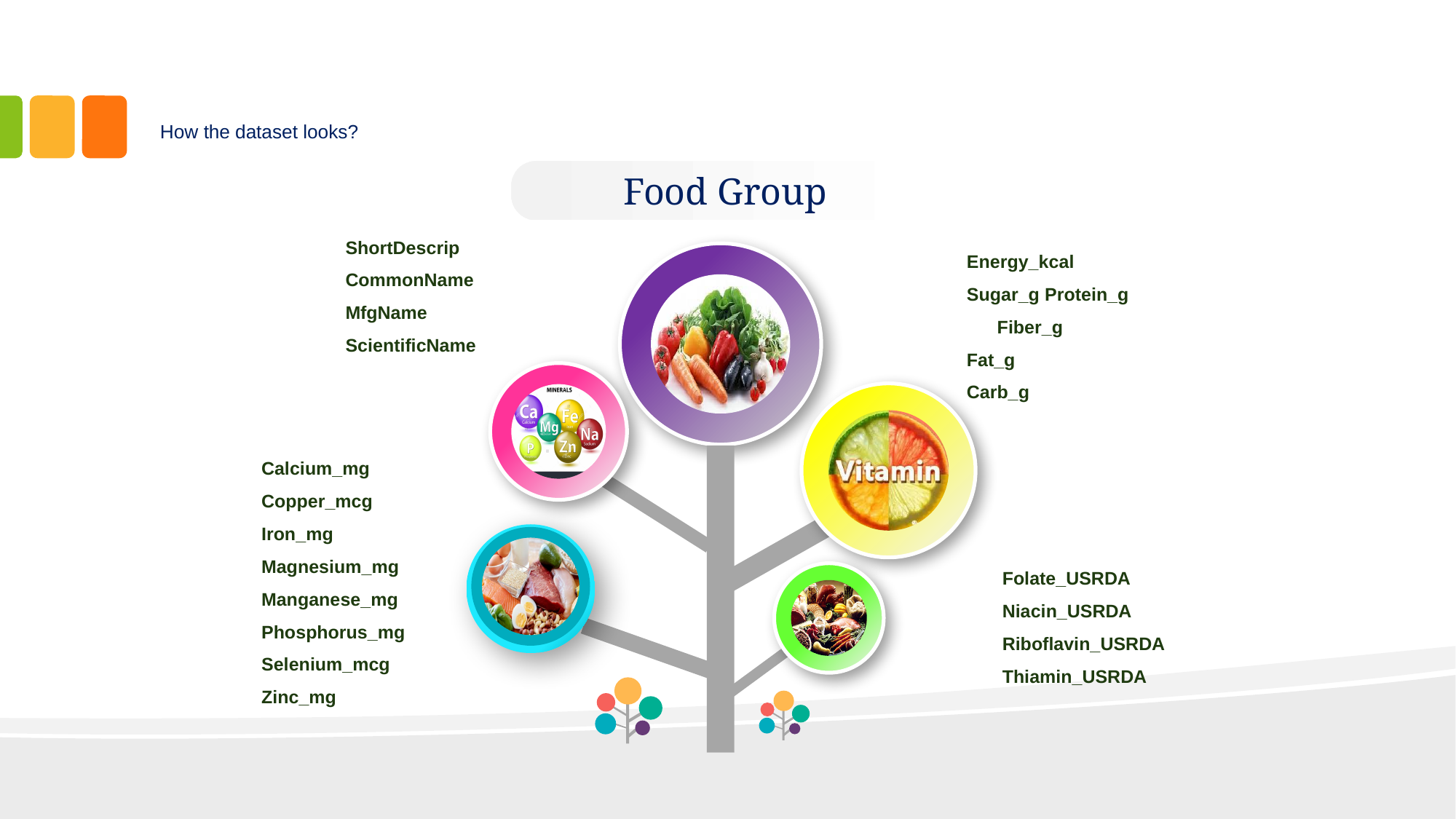

# How the dataset looks?
Food Group
ShortDescrip
CommonName
MfgName
ScientificName
Energy_kcal Sugar_g Protein_g           Fiber_g
Fat_g
Carb_g

Calcium_mg
Copper_mcg
Iron_mg
Magnesium_mg
Manganese_mg
Phosphorus_mg
Selenium_mcg
Zinc_mg

Folate_USRDA
Niacin_USRDA
Riboflavin_USRDA
Thiamin_USRDA